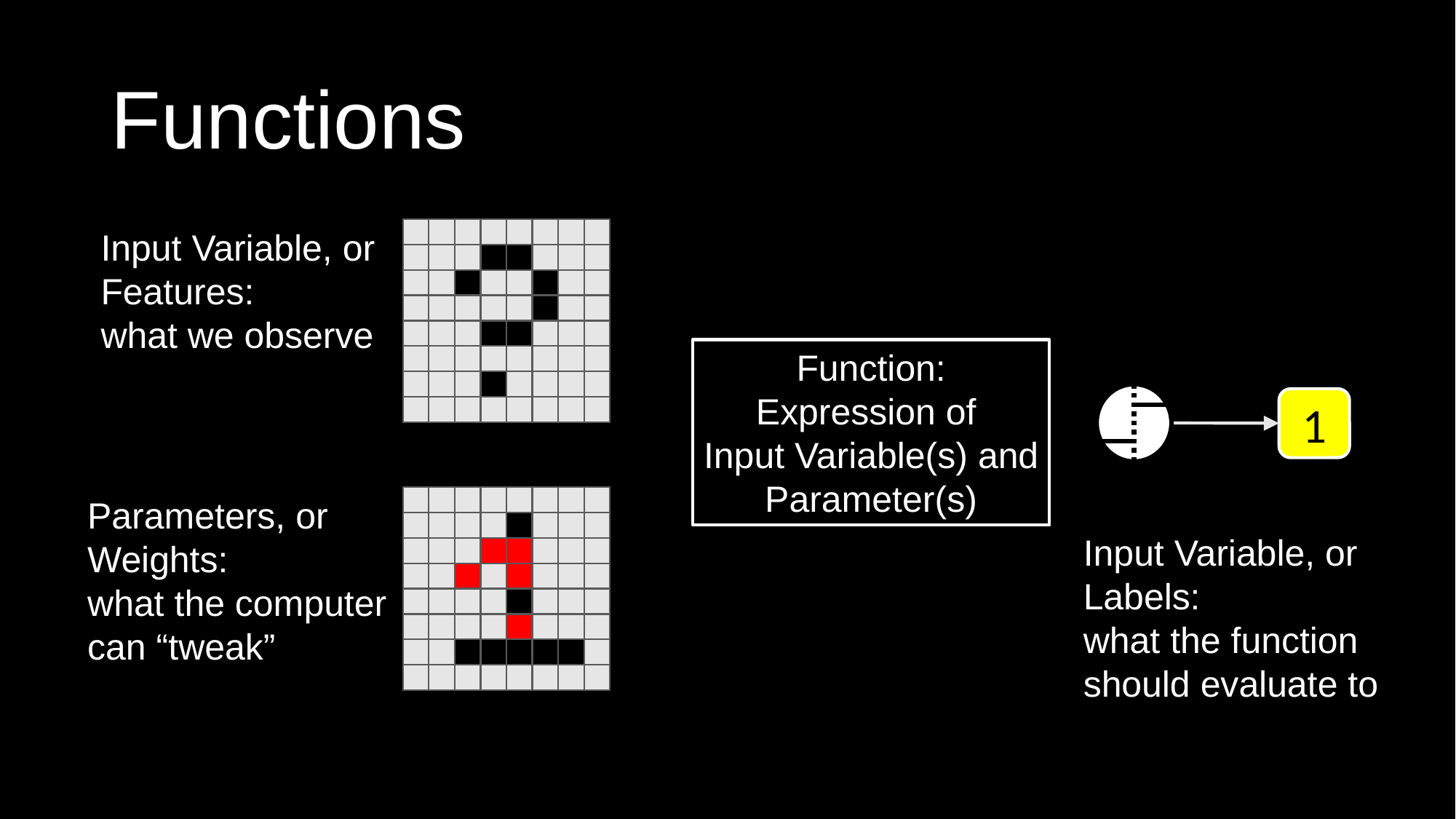

# Functions
Input Variable, or
Features:
what we observe

Function:
Expression of
Input Variable(s) and
Parameter(s)

1
Parameters, or
Weights:
what the computer
can “tweak”

Input Variable, or
Labels:
what the function
should evaluate to